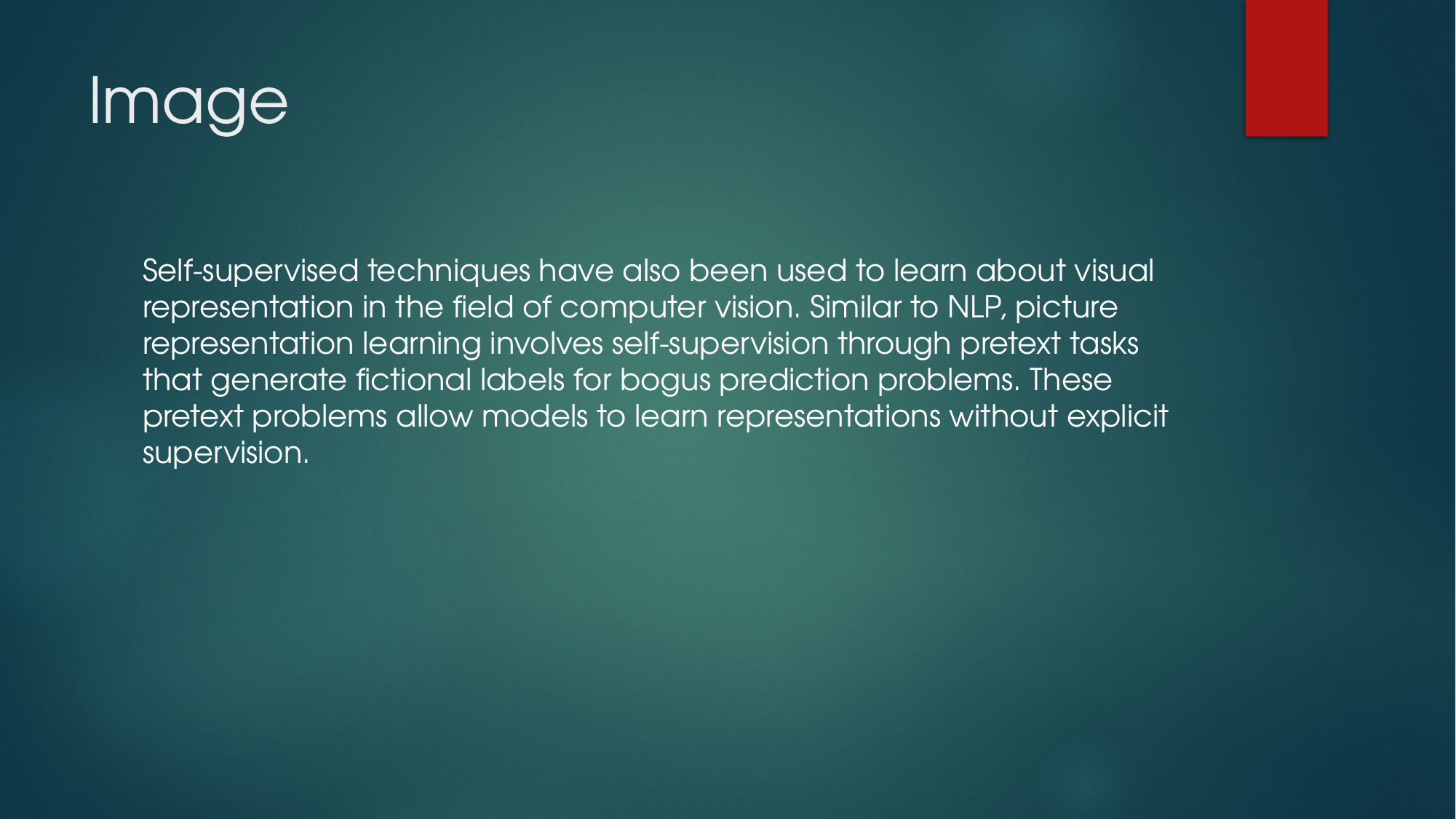

# Image
Self-supervised techniques have also been used to learn about visual representation in the field of computer vision. Similar to NLP, picture representation learning involves self-supervision through pretext tasks that generate fictional labels for bogus prediction problems. These pretext problems allow models to learn representations without explicit supervision.